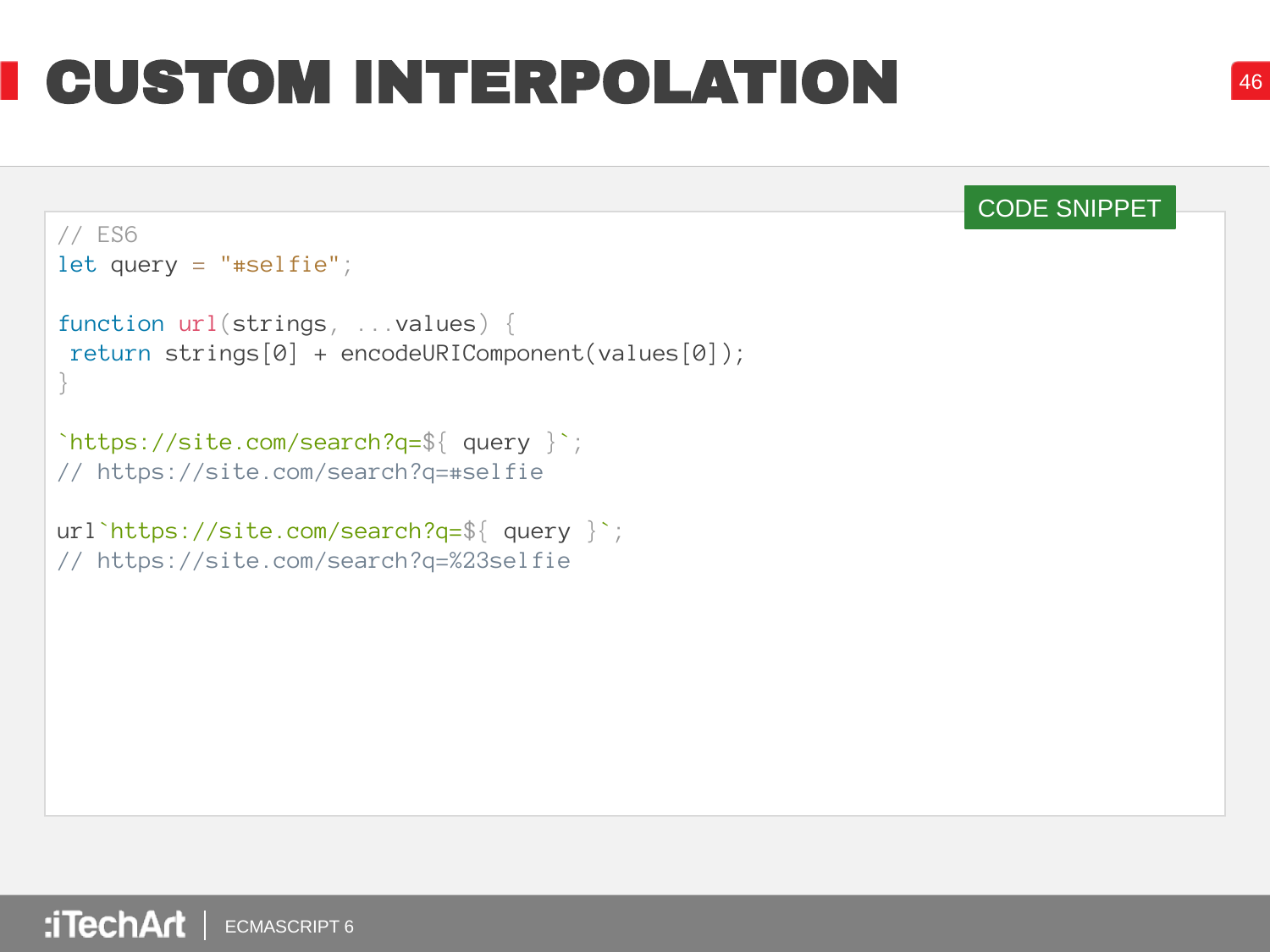

# CUSTOM INTERPOLATION
CODE SNIPPET
// ES6
let query = "#selfie";

function url(strings, ...values) {
 return strings[0] + encodeURIComponent(values[0]);
}

`https://site.com/search?q=${ query }`;
// https://site.com/search?q=#selfie

url`https://site.com/search?q=${ query }`;
// https://site.com/search?q=%23selfie
ECMASCRIPT 6